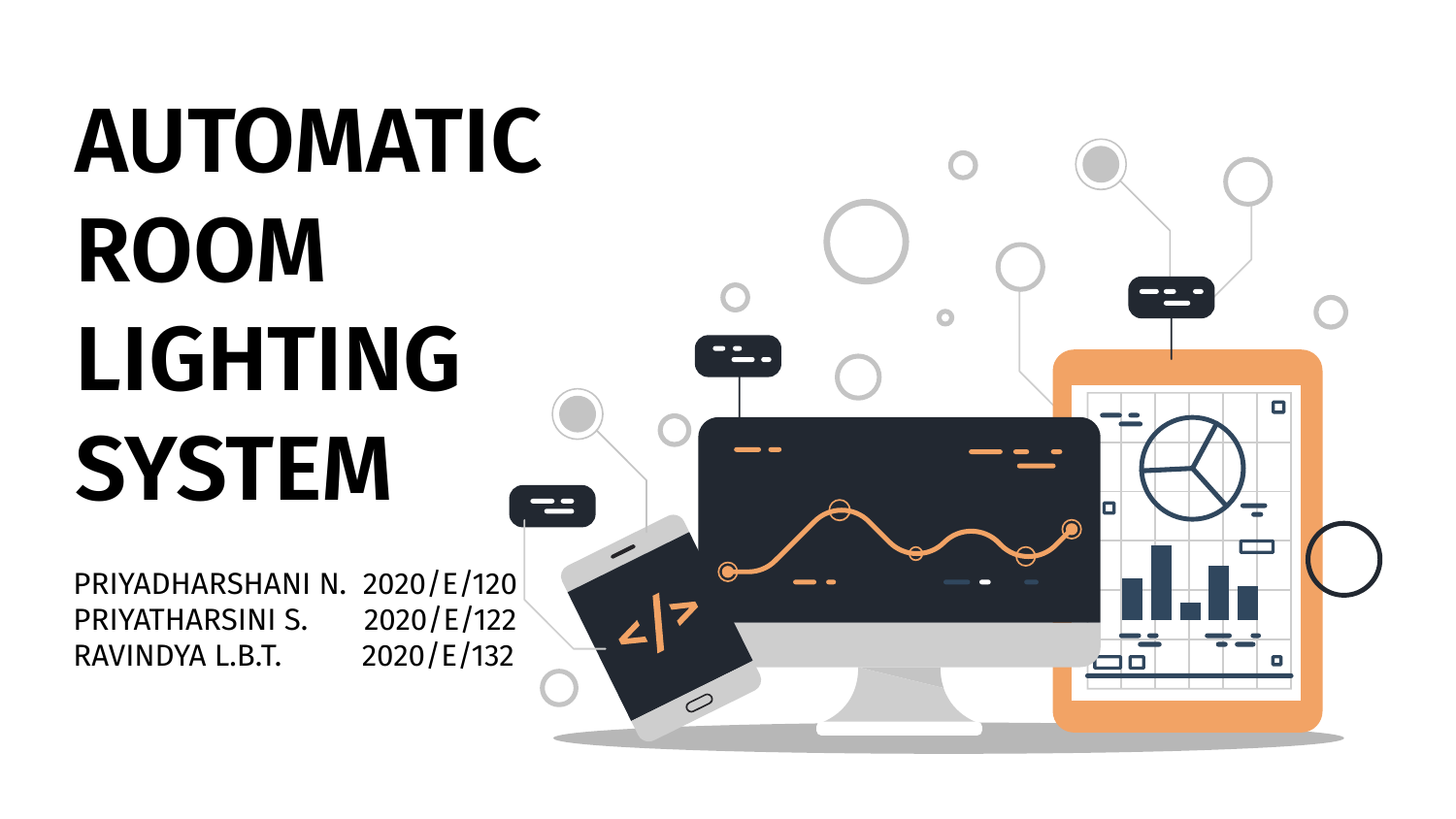

AUTOMATIC ROOM LIGHTING SYSTEM

PRIYADHARSHANI N.  2020/E/120
PRIYATHARSINI S.       2020/E/122
RAVINDYA L.B.T.          2020/E/132